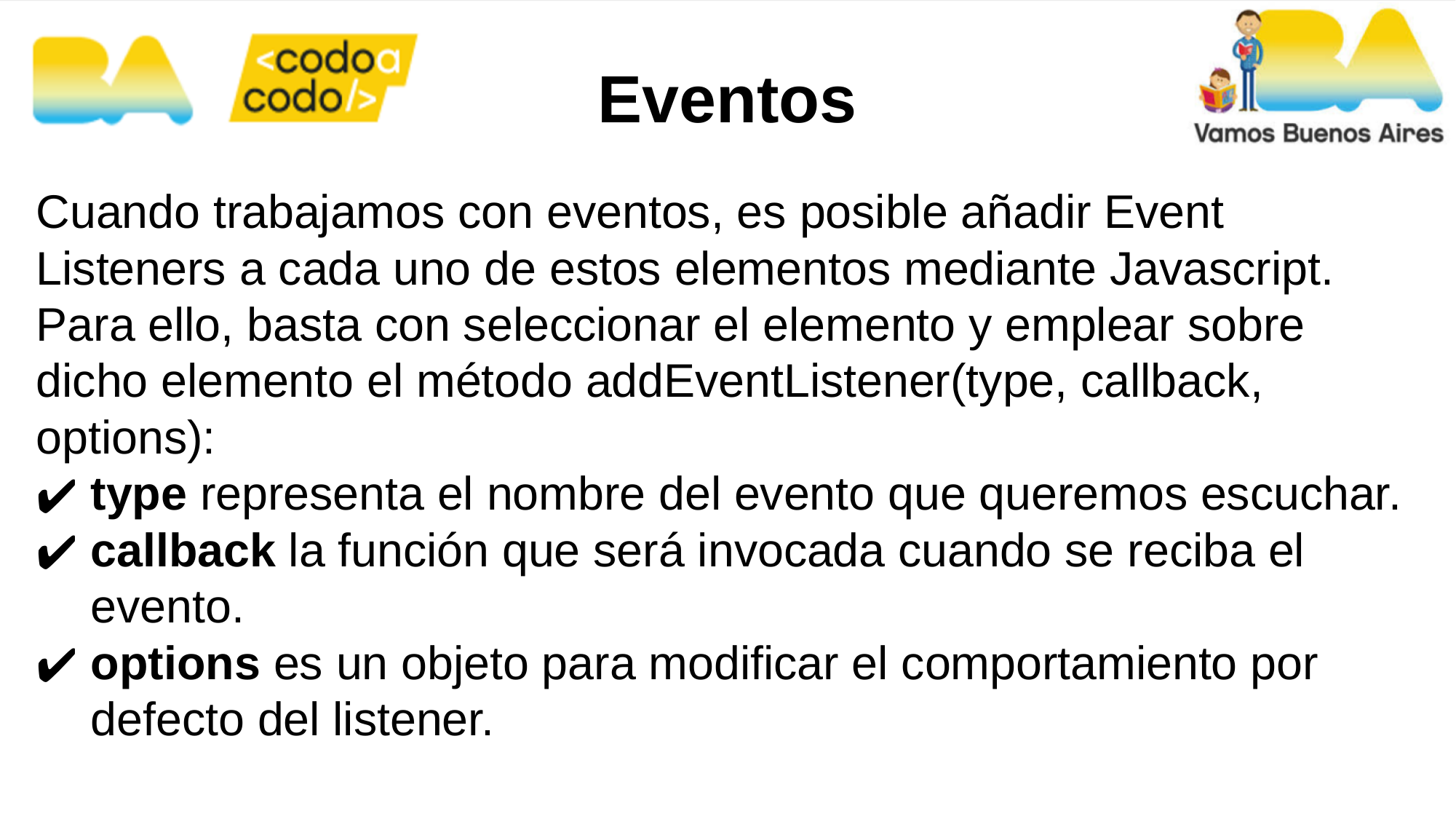

Eventos
Cuando trabajamos con eventos, es posible añadir Event Listeners a cada uno de estos elementos mediante Javascript. Para ello, basta con seleccionar el elemento y emplear sobre dicho elemento el método addEventListener(type, callback, options):
type representa el nombre del evento que queremos escuchar.
callback la función que será invocada cuando se reciba el evento.
options es un objeto para modificar el comportamiento por defecto del listener.